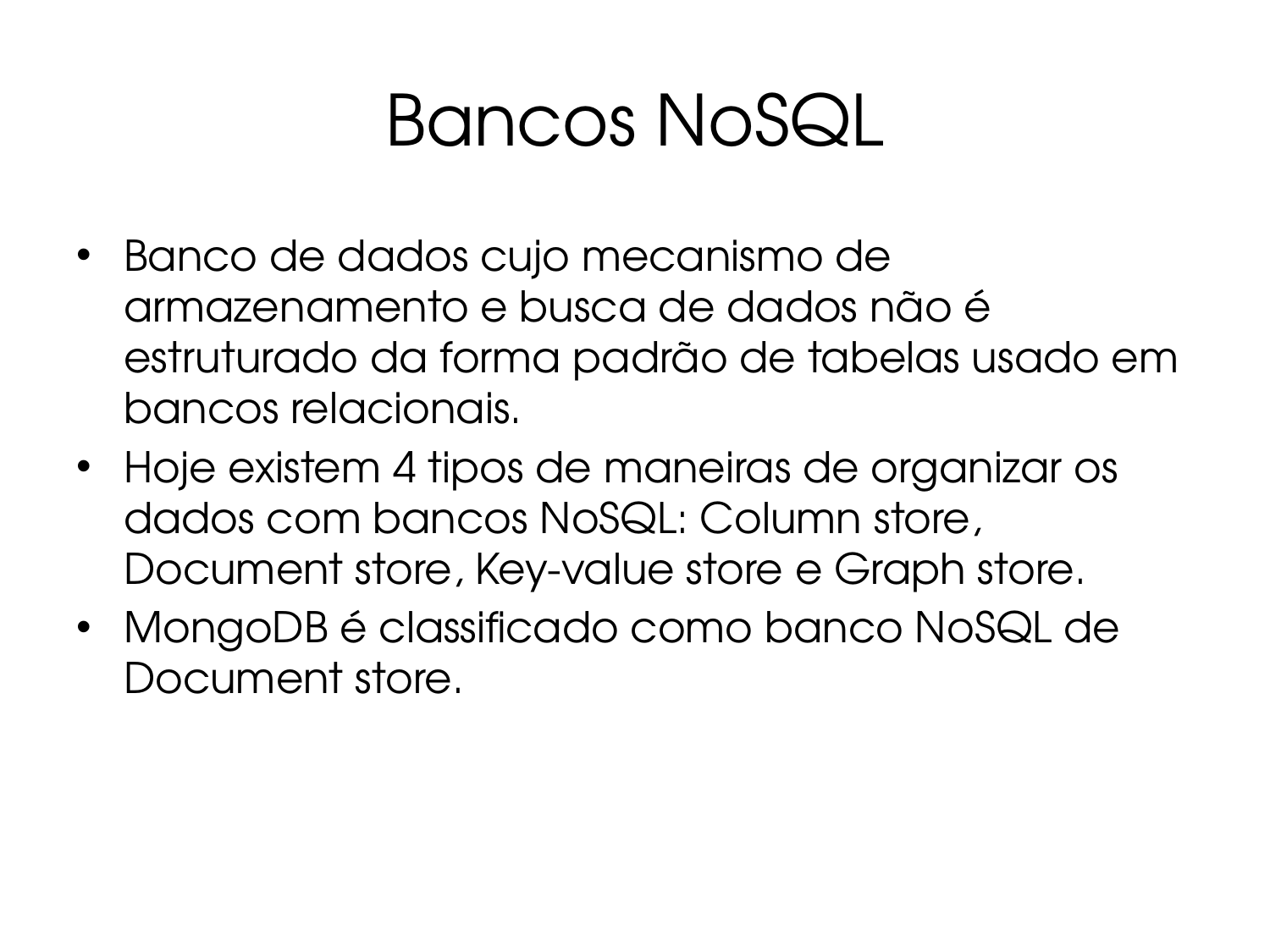

# Bancos NoSQL
Banco de dados cujo mecanismo de armazenamento e busca de dados não é estruturado da forma padrão de tabelas usado em bancos relacionais.
Hoje existem 4 tipos de maneiras de organizar os dados com bancos NoSQL: Column store, Document store, Key-value store e Graph store.
MongoDB é classificado como banco NoSQL de Document store.